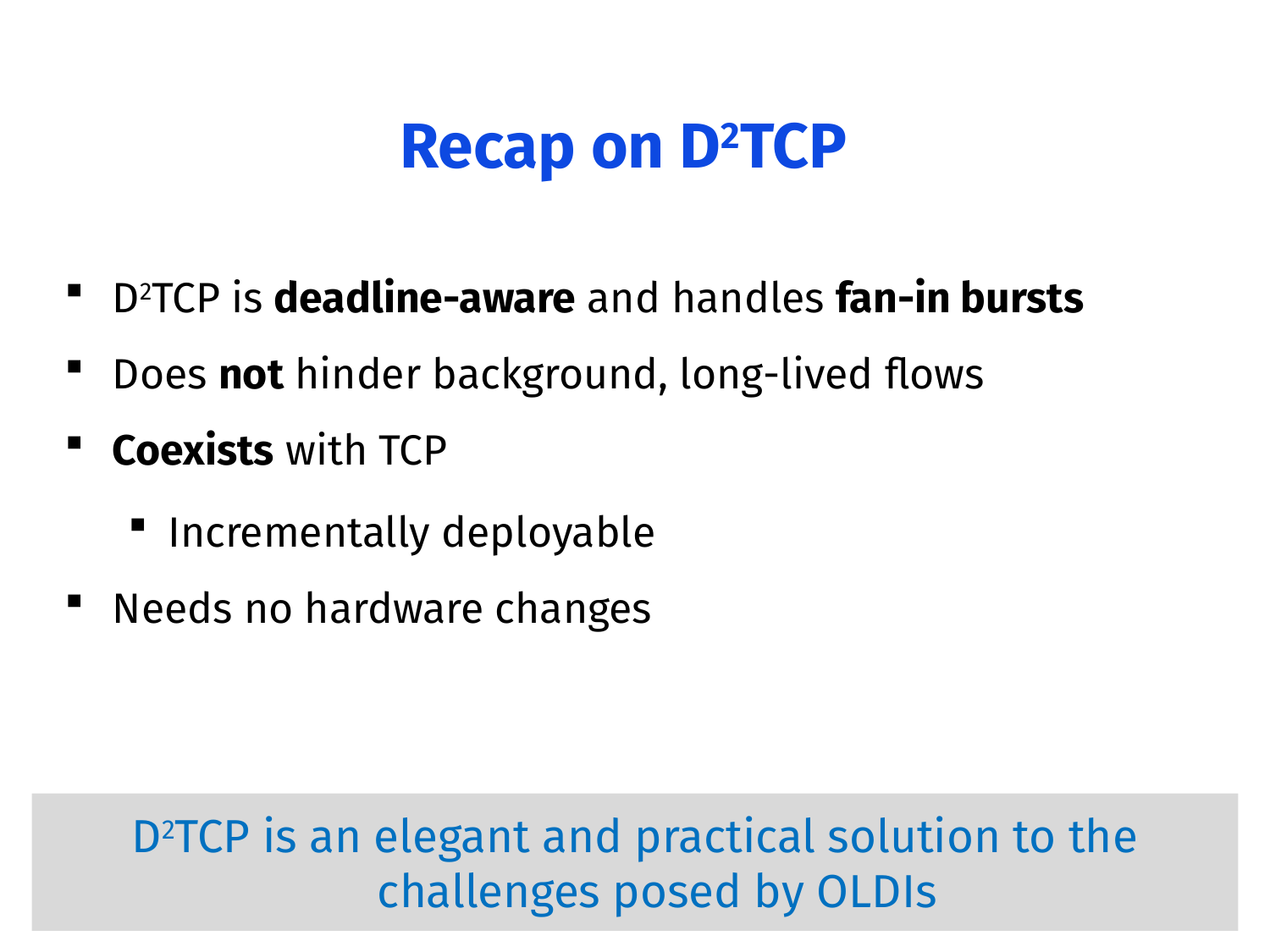

# Recap on D2TCP
D2TCP is deadline-aware and handles fan-in bursts
Does not hinder background, long-lived flows
Coexists with TCP
Incrementally deployable
Needs no hardware changes

D2TCP is an elegant and practical solution to the challenges posed by OLDIs